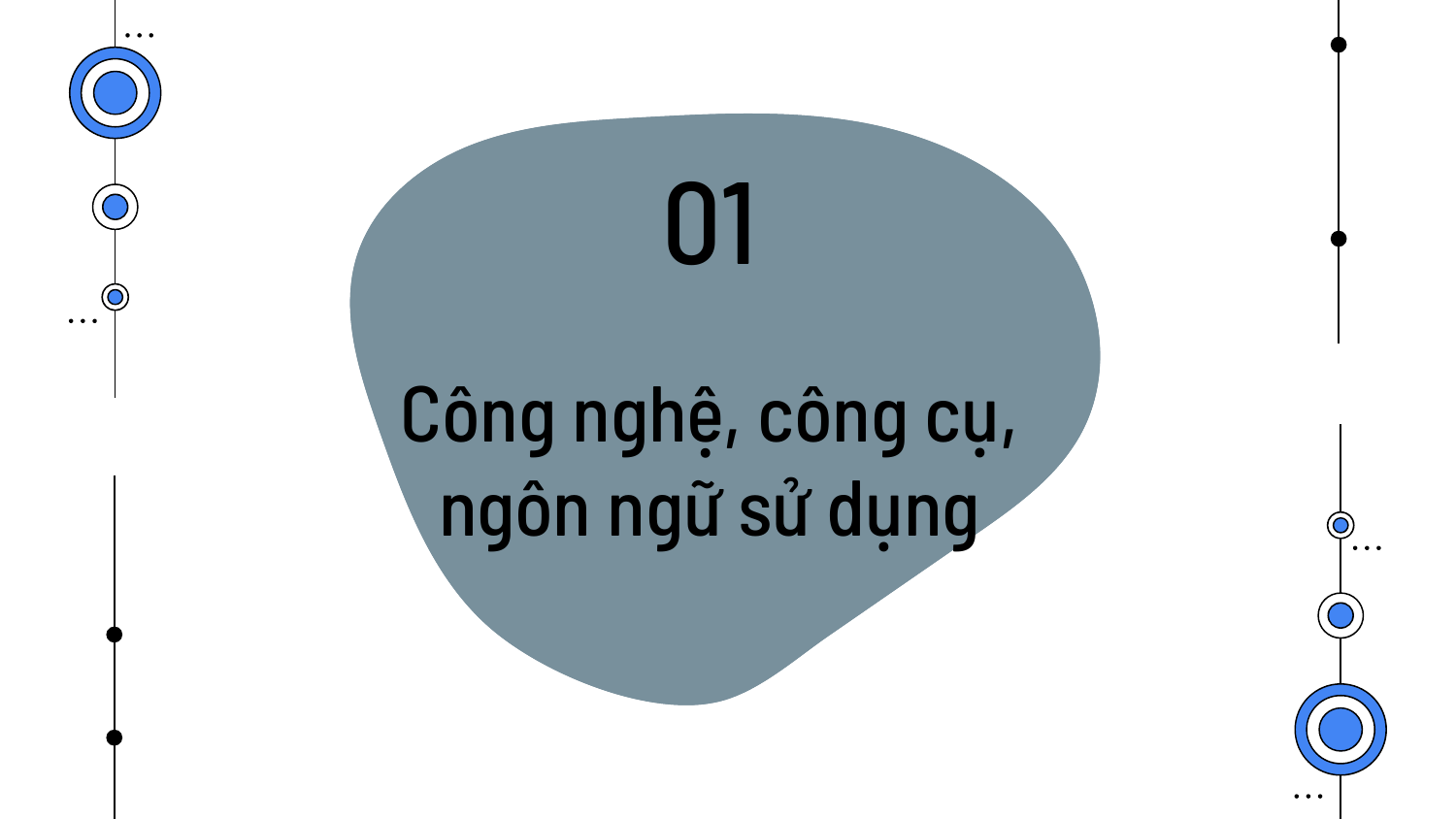

01
# Công nghệ, công cụ, ngôn ngữ sử dụng